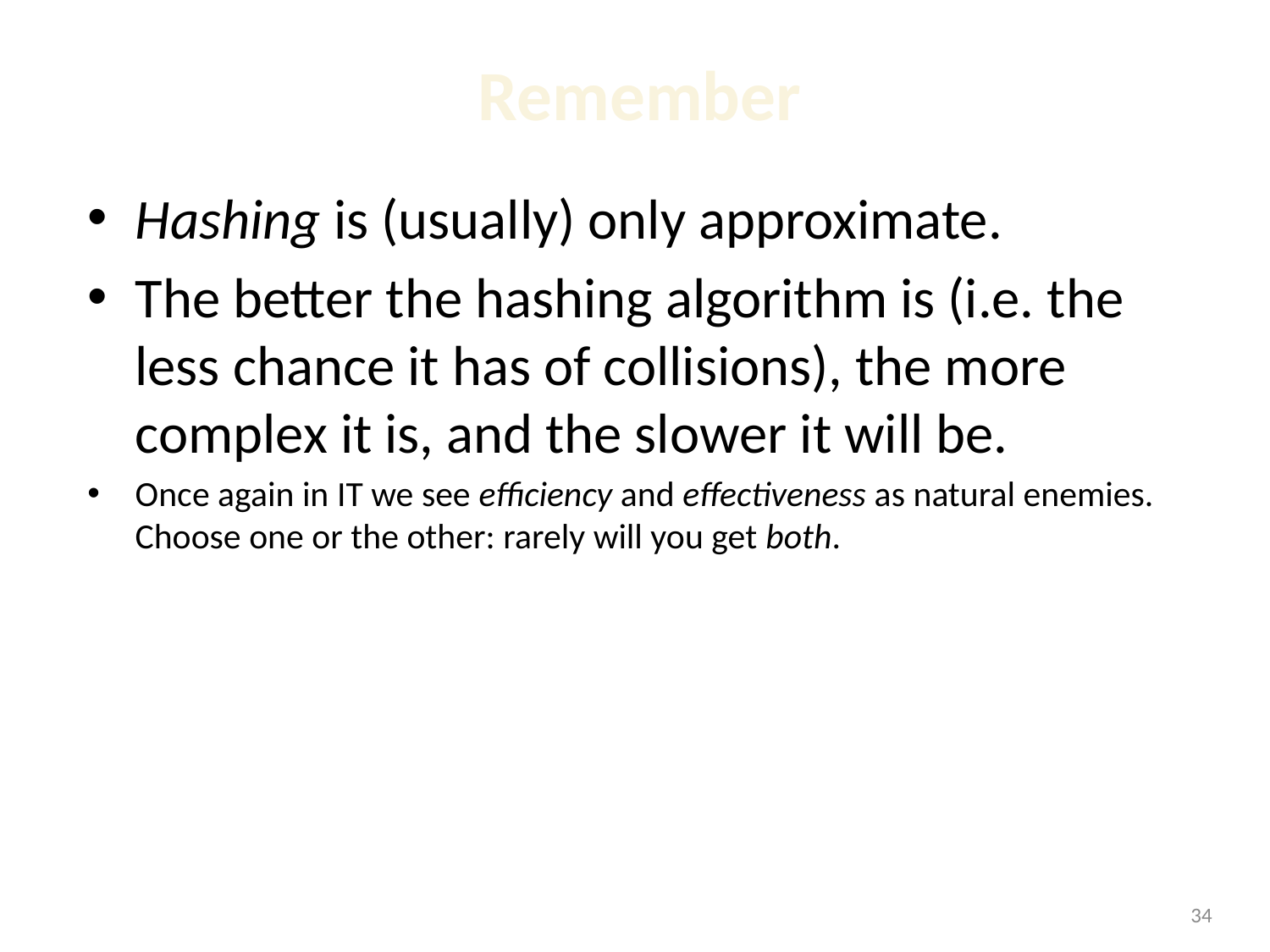

# Remember
Hashing is (usually) only approximate.
The better the hashing algorithm is (i.e. the less chance it has of collisions), the more complex it is, and the slower it will be.
Once again in IT we see efficiency and effectiveness as natural enemies. Choose one or the other: rarely will you get both.
34